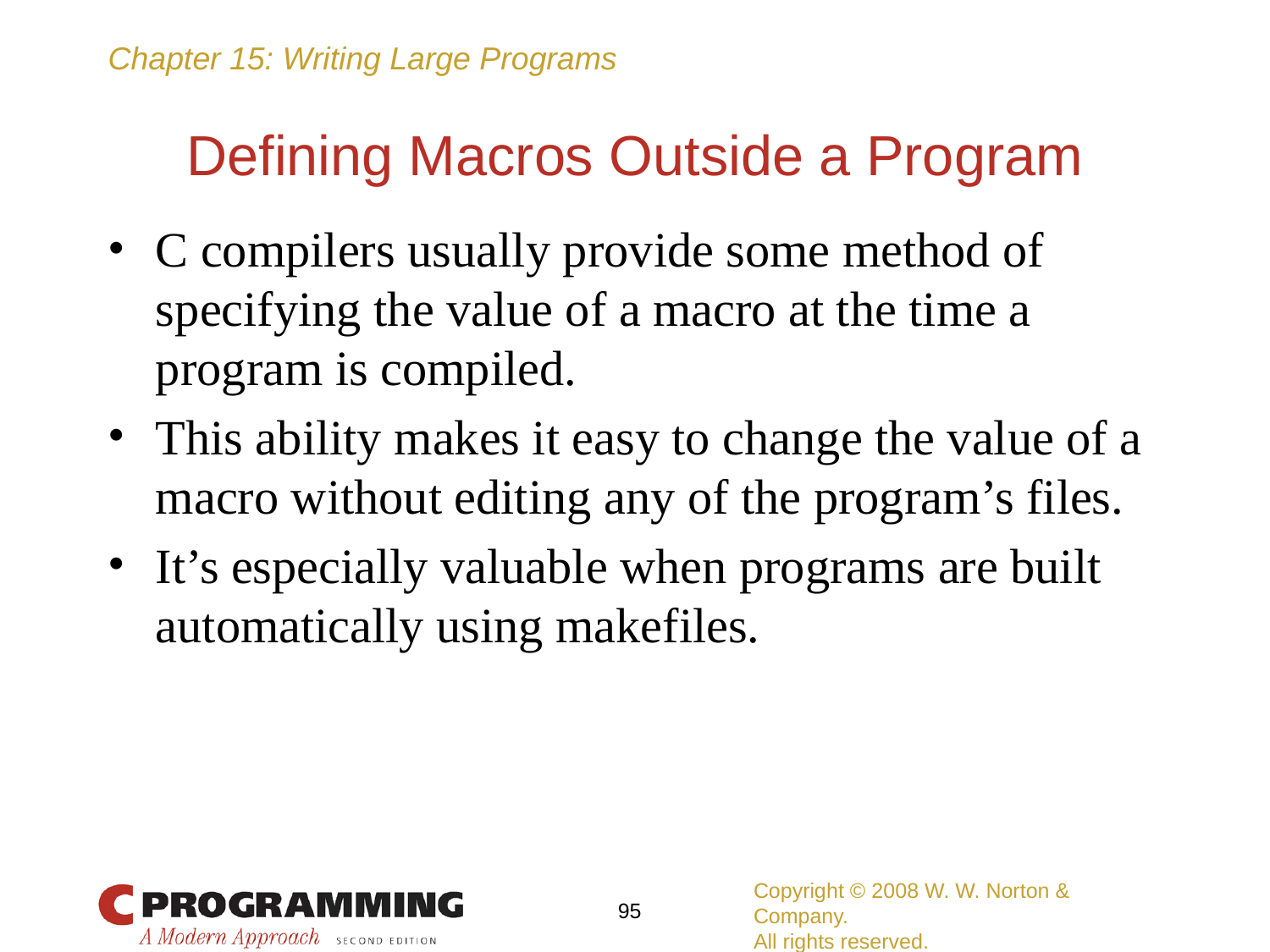

# Defining Macros Outside a Program
C compilers usually provide some method of specifying the value of a macro at the time a program is compiled.
This ability makes it easy to change the value of a macro without editing any of the program’s files.
It’s especially valuable when programs are built automatically using makefiles.
Copyright © 2008 W. W. Norton & Company.
All rights reserved.
95